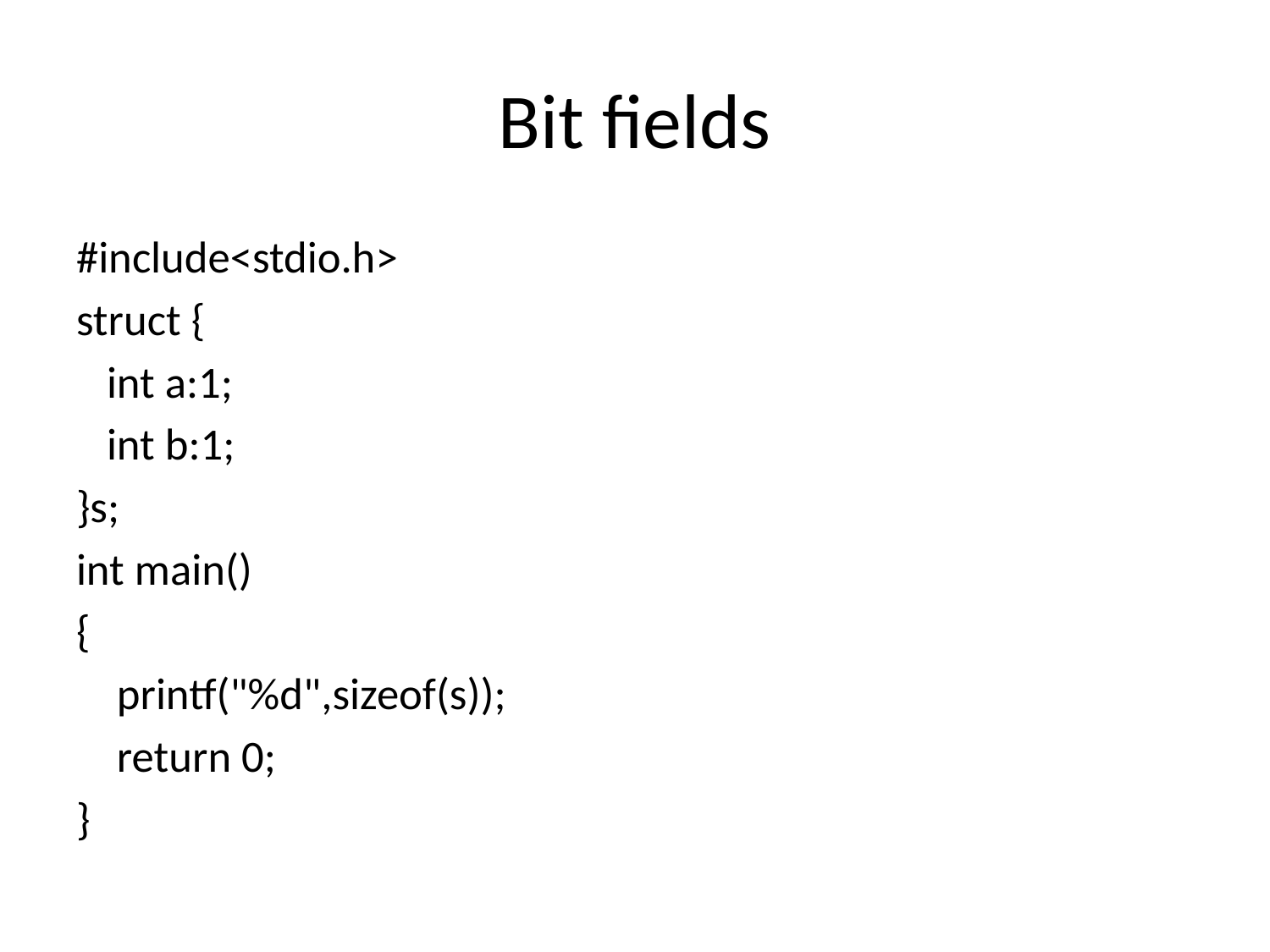

# Bit fields
#include<stdio.h>
struct {
   int a:1;
   int b:1;
}s;
int main()
{
    printf("%d",sizeof(s));
    return 0;
}